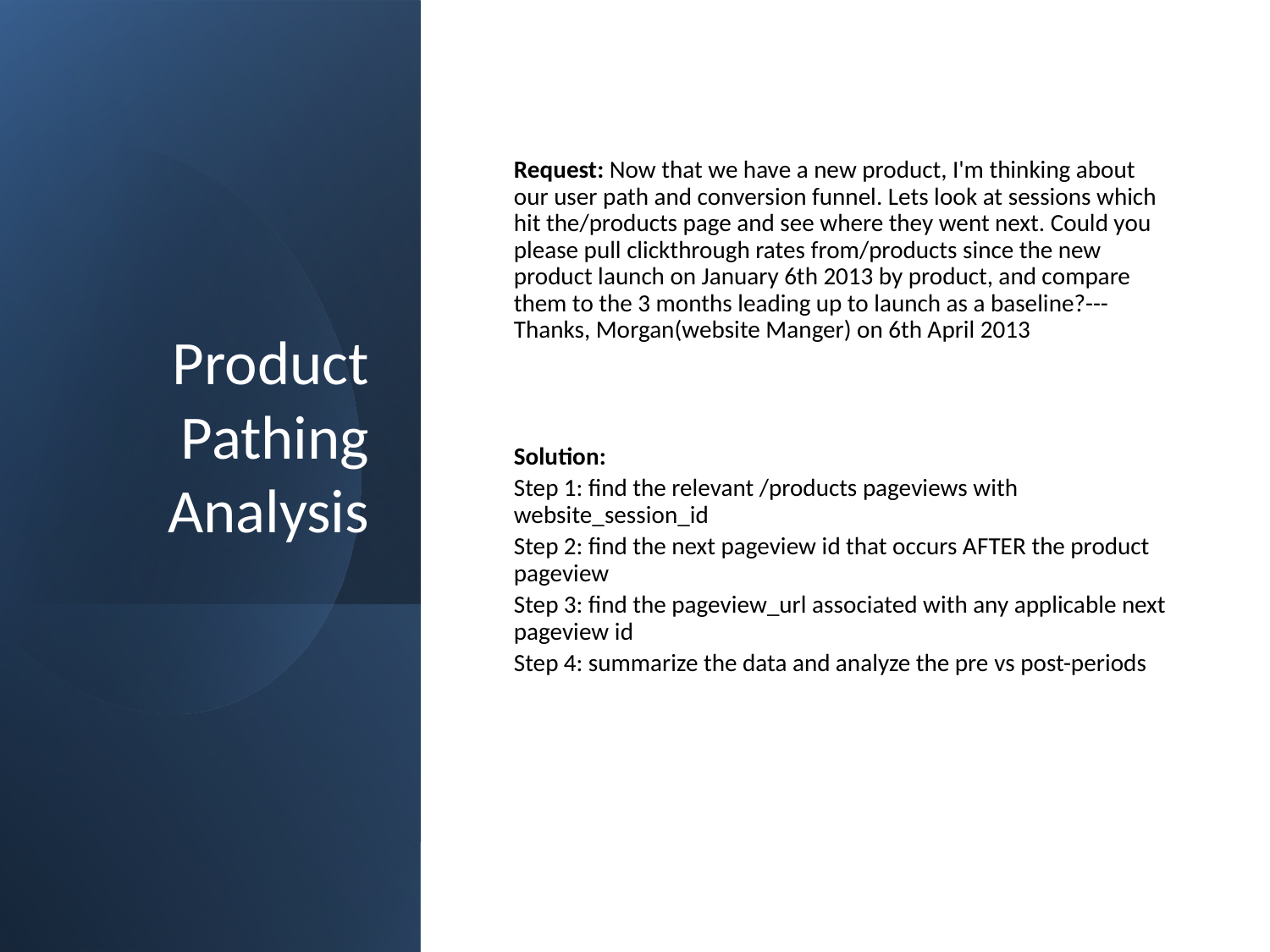

# Product Pathing Analysis
Request: Now that we have a new product, I'm thinking about our user path and conversion funnel. Lets look at sessions which hit the/products page and see where they went next. Could you please pull clickthrough rates from/products since the new product launch on January 6th 2013 by product, and compare them to the 3 months leading up to launch as a baseline?--- Thanks, Morgan(website Manger) on 6th April 2013

Solution:
Step 1: find the relevant /products pageviews with website_session_id
Step 2: find the next pageview id that occurs AFTER the product pageview
Step 3: find the pageview_url associated with any applicable next pageview id
Step 4: summarize the data and analyze the pre vs post-periods